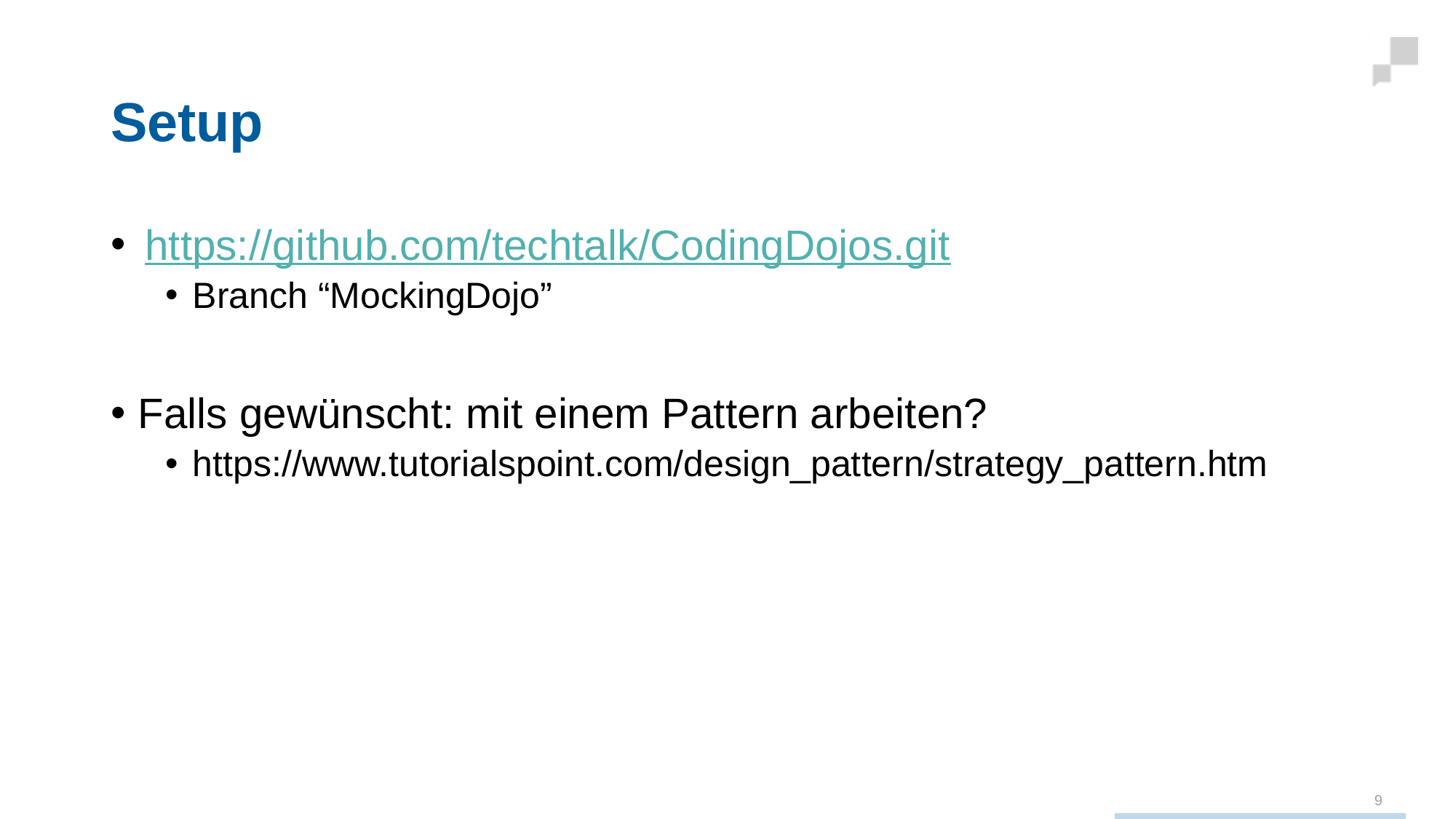

# Setup

https://github.com/techtalk/CodingDojos.git
Branch “MockingDojo”

Falls gewünscht: mit einem Pattern arbeiten?
https://www.tutorialspoint.com/design_pattern/strategy_pattern.htm